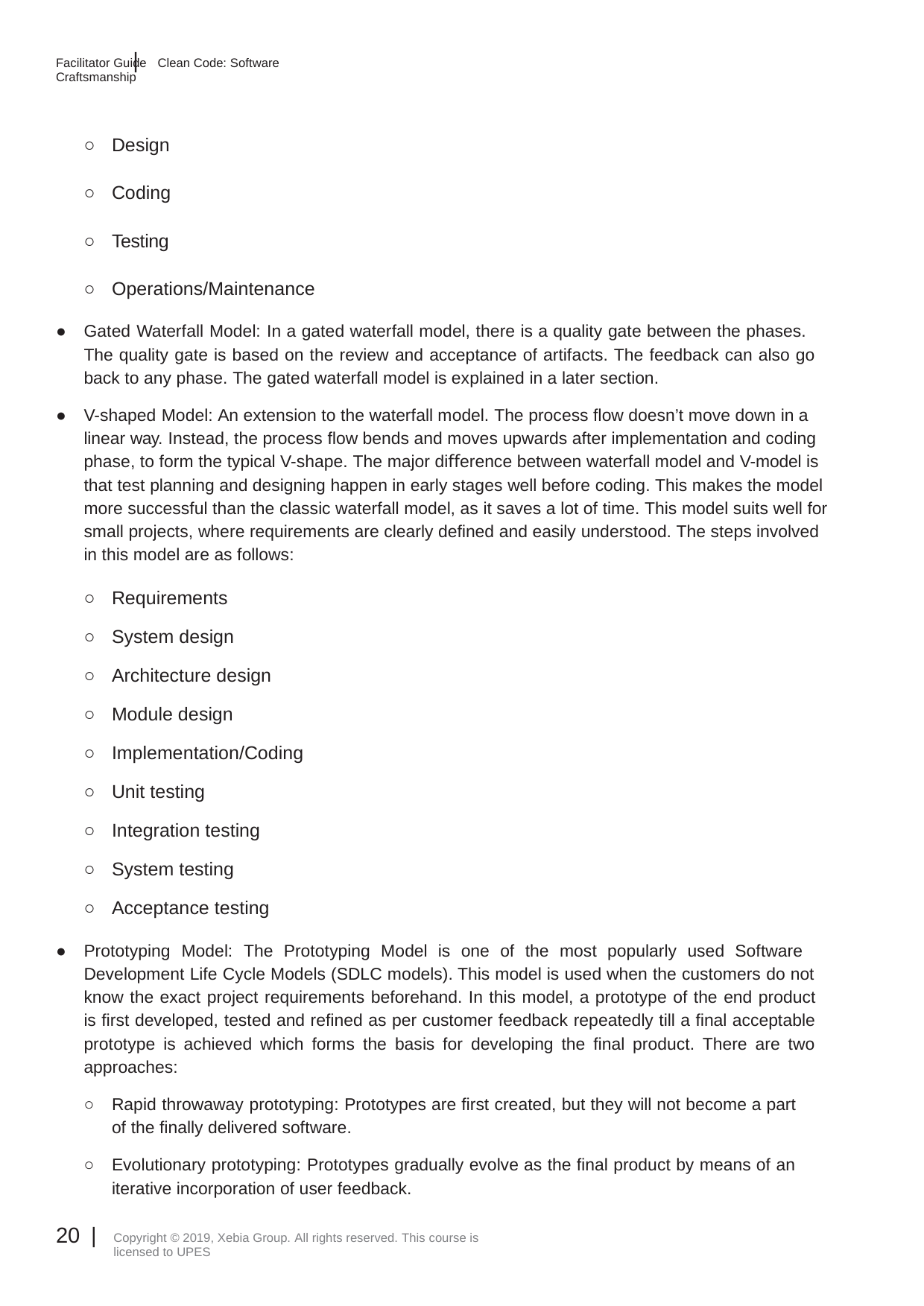

|
Facilitator Guide Clean Code: Software Craftsmanship
○ Design
○ Coding
○ Testing
○ Operations/Maintenance
●
●
Gated Waterfall Model: In a gated waterfall model, there is a quality gate between the phases.
The quality gate is based on the review and acceptance of artifacts. The feedback can also go
back to any phase. The gated waterfall model is explained in a later section.
V-shaped Model: An extension to the waterfall model. The process ﬂow doesn’t move down in a
linear way. Instead, the process ﬂow bends and moves upwards after implementation and coding
phase, to form the typical V-shape. The major diﬀerence between waterfall model and V-model is
that test planning and designing happen in early stages well before coding. This makes the model
more successful than the classic waterfall model, as it saves a lot of time. This model suits well for
small projects, where requirements are clearly deﬁned and easily understood. The steps involved
in this model are as follows:
○ Requirements
○ System design
○ Architecture design
○ Module design
○ Implementation/Coding
○ Unit testing
○ Integration testing
○ System testing
○ Acceptance testing
●
Prototyping Model: The Prototyping Model is one of the most popularly used Software
Development Life Cycle Models (SDLC models). This model is used when the customers do not
know the exact project requirements beforehand. In this model, a prototype of the end product
is ﬁrst developed, tested and reﬁned as per customer feedback repeatedly till a ﬁnal acceptable
prototype is achieved which forms the basis for developing the ﬁnal product. There are two
approaches:
○
Rapid throwaway prototyping: Prototypes are ﬁrst created, but they will not become a part
of the ﬁnally delivered software.
○
Evolutionary prototyping: Prototypes gradually evolve as the ﬁnal product by means of an
iterative incorporation of user feedback.
20 |
Copyright © 2019, Xebia Group. All rights reserved. This course is licensed to UPES